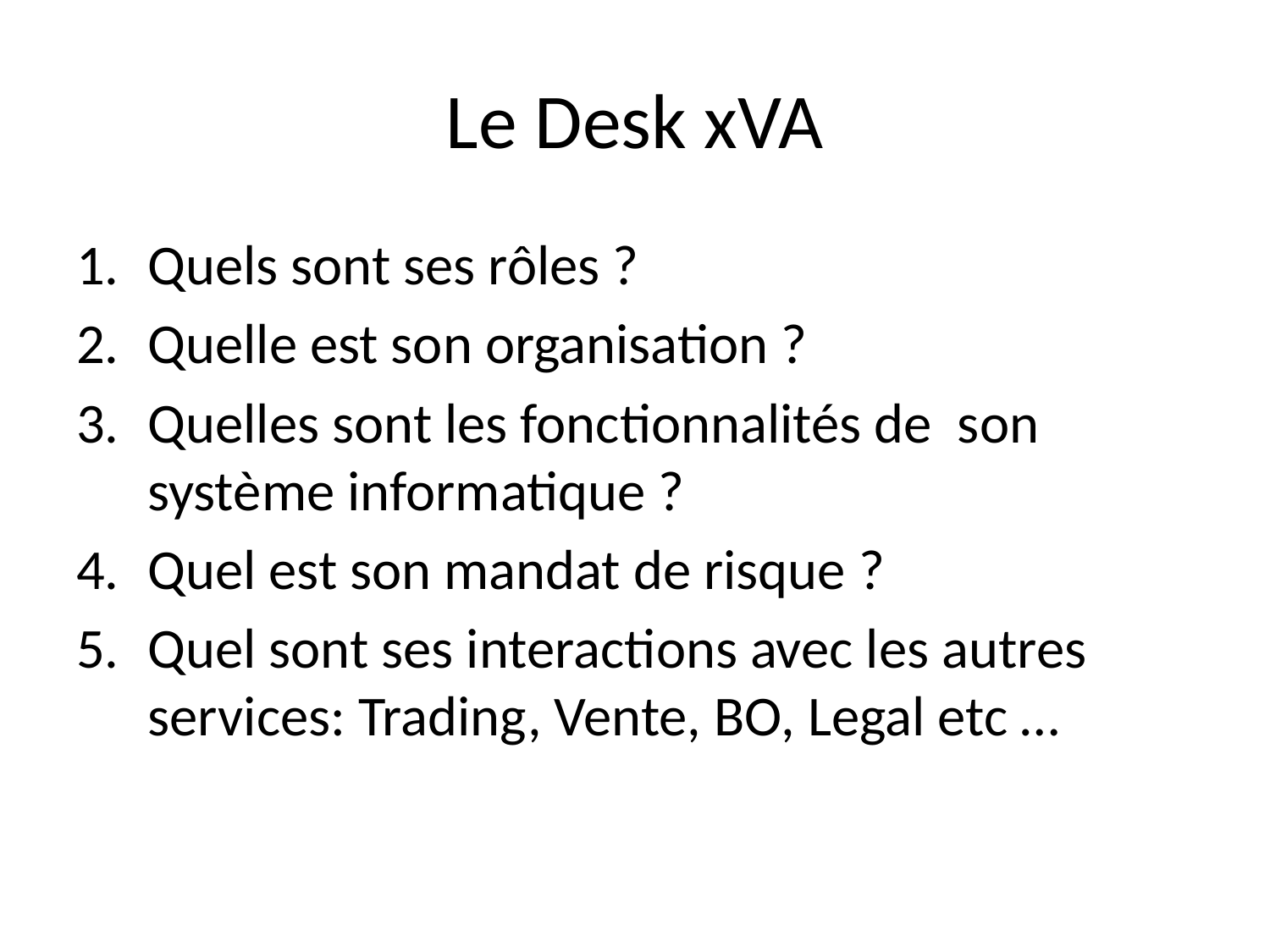

# Le Desk xVA
Quels sont ses rôles ?
Quelle est son organisation ?
Quelles sont les fonctionnalités de  son système informatique ?
Quel est son mandat de risque ?
Quel sont ses interactions avec les autres services: Trading, Vente, BO, Legal etc …